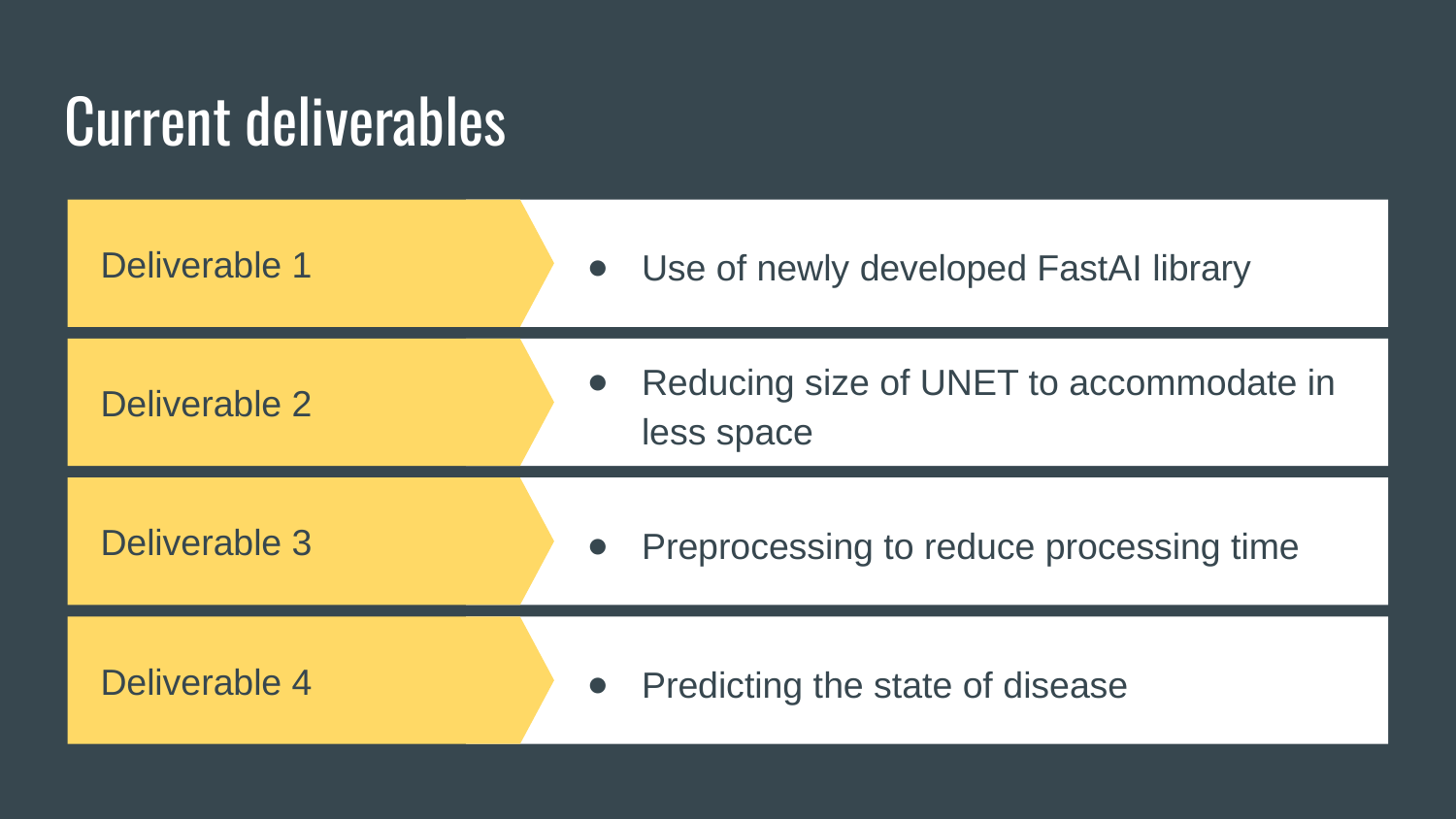

# Current deliverables

Use of newly developed FastAI library
Deliverable 1

Deliverable 2
Reducing size of UNET to accommodate in less space

Deliverable 3
Preprocessing to reduce processing time
Deliverable 4

Predicting the state of disease